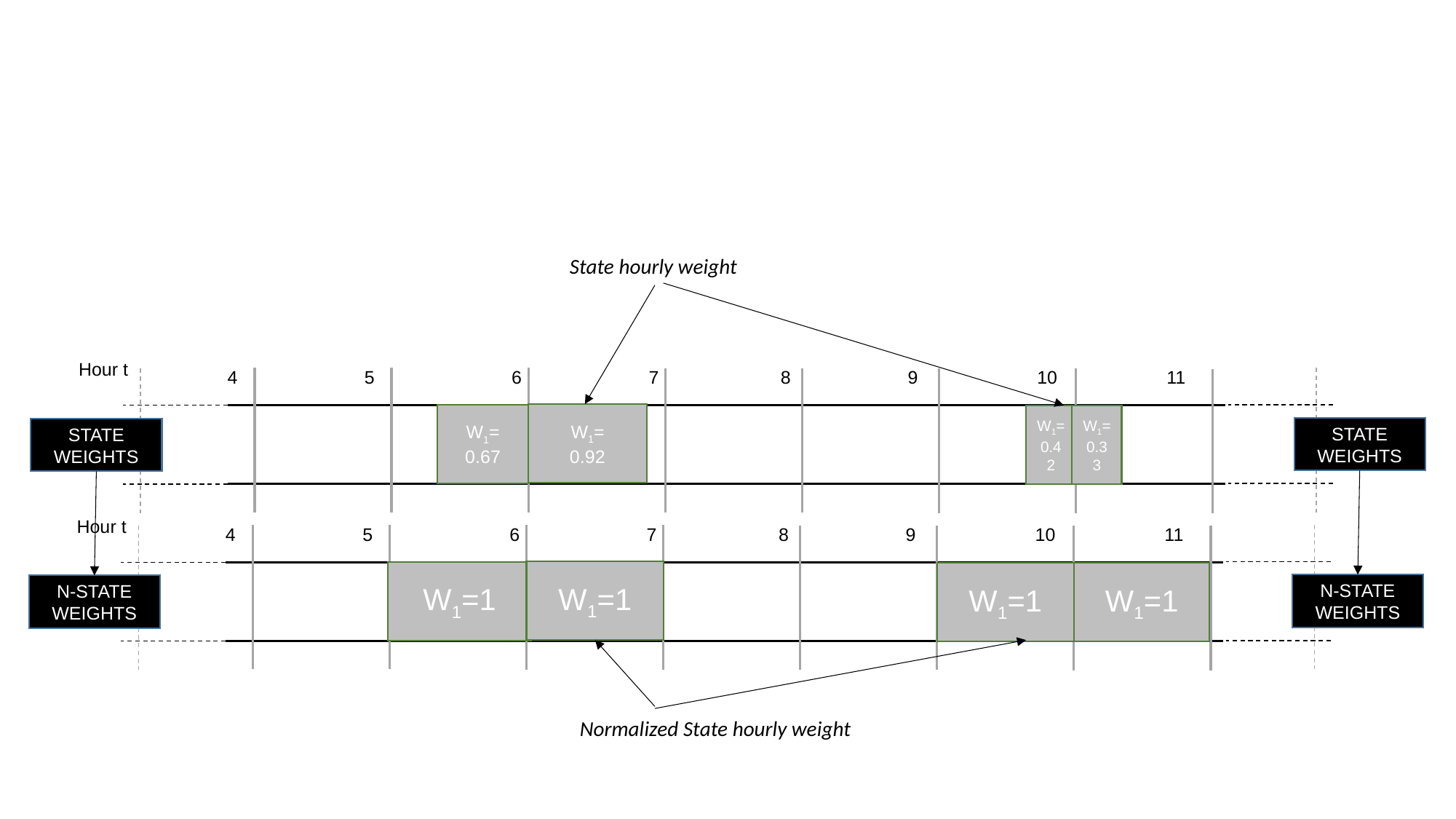

State hourly weight
Hour t
   4                         5                           6                         7                        8	        9	            10 	                11
W1=
0.92
W1=
0.67
W1=0.42
W1=0.33
STATE WEIGHTS
STATE WEIGHTS
Hour t
   4                         5                           6                         7                        8	        9	            10 	                11
W1=1
W1=1
W1=1
W1=1
N-STATE WEIGHTS
N-STATE WEIGHTS
Normalized State hourly weight